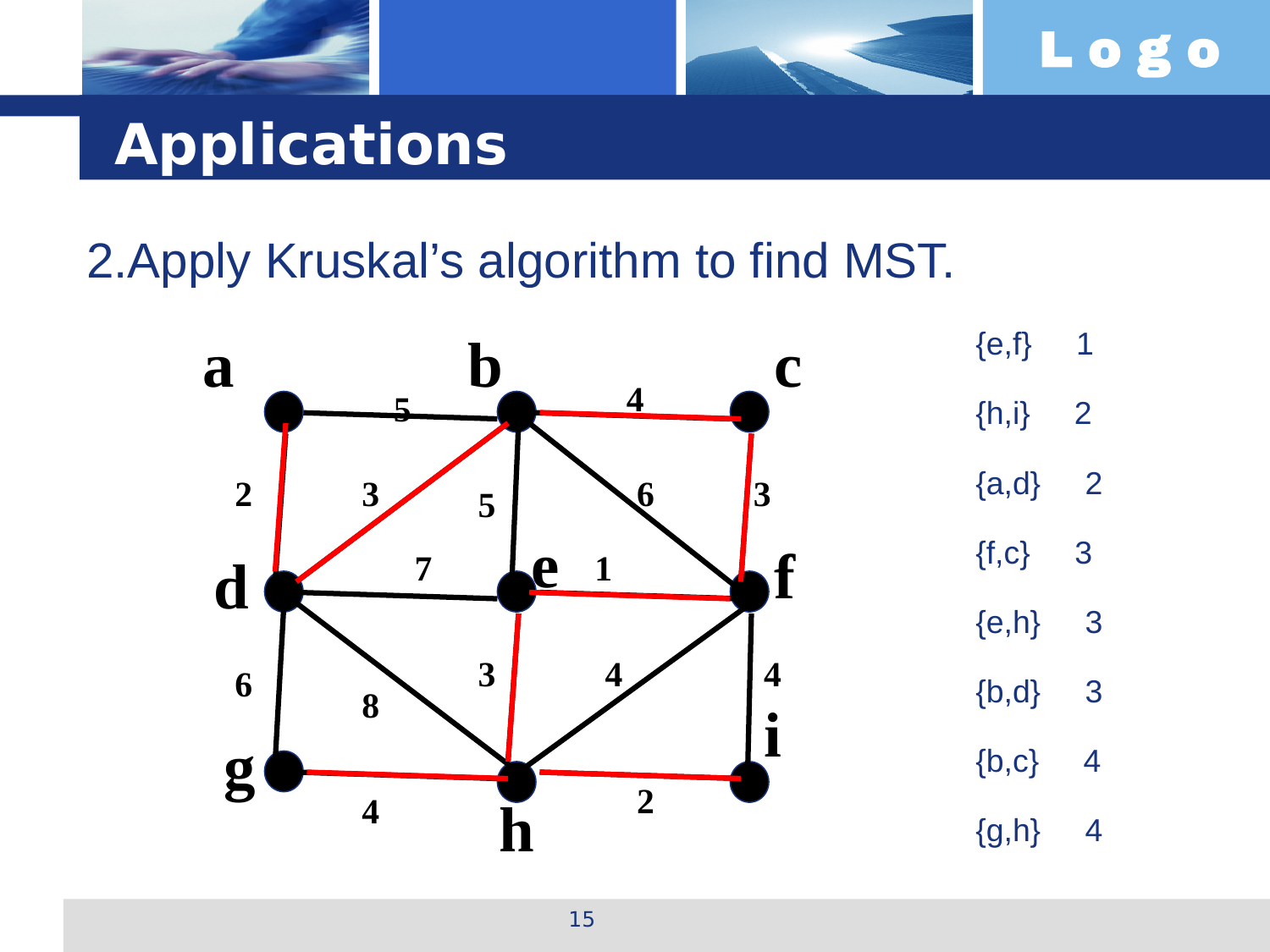

Applications
2.Apply Kruskal’s algorithm to find MST.
a
b
c
{e,f}     1
4
5
{h,i}     2

{a,d}     2
2
3
6
3
5
e
{f,c}     3
f
d
7
1

{e,h}     3

3
4
4
6
{b,d}     3
8
i
g
{b,c}     4

2
h
4
{g,h}     4
15